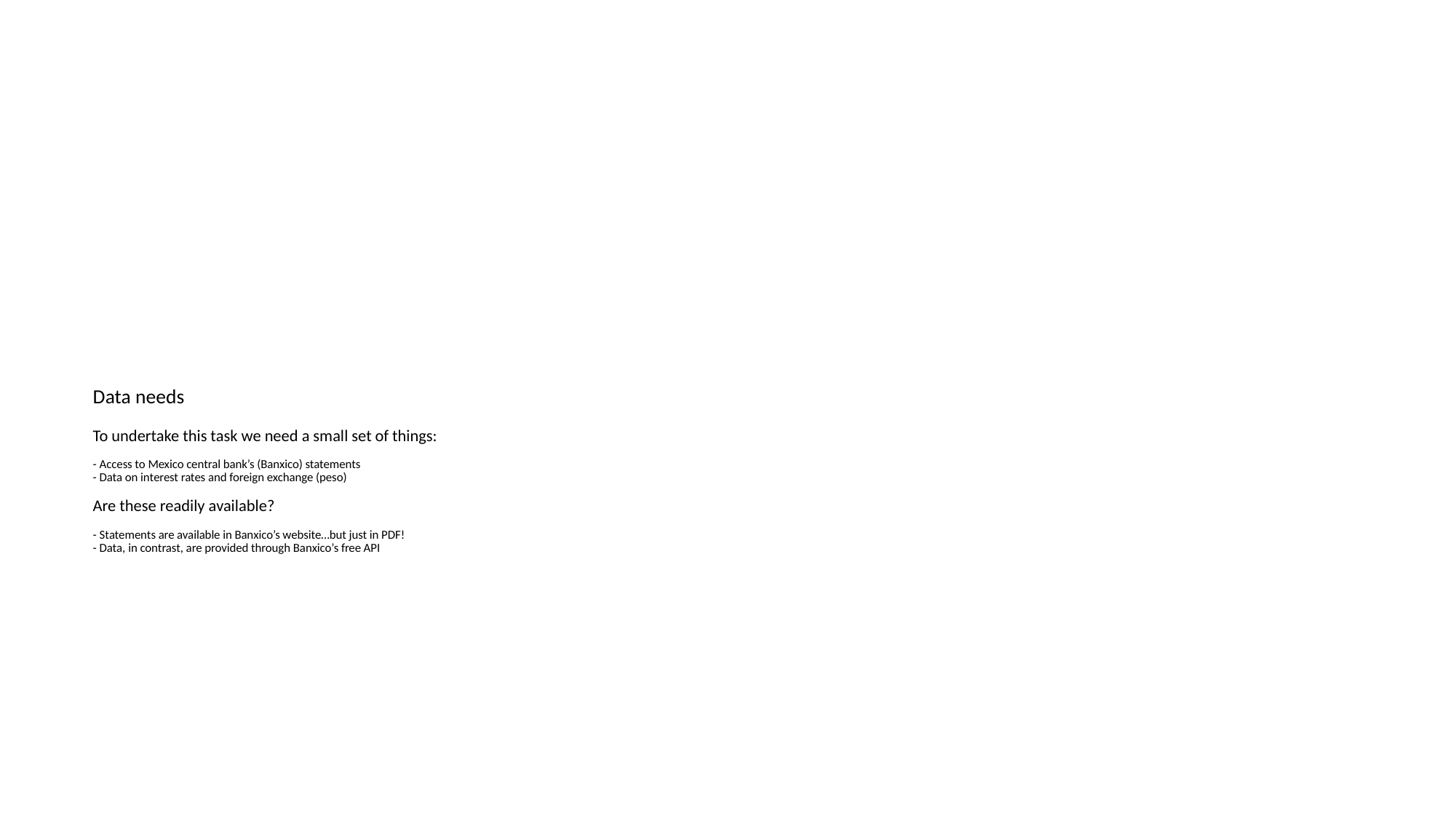

# Data needs To undertake this task we need a small set of things: - Access to Mexico central bank’s (Banxico) statements - Data on interest rates and foreign exchange (peso) Are these readily available? - Statements are available in Banxico’s website…but just in PDF! - Data, in contrast, are provided through Banxico’s free API